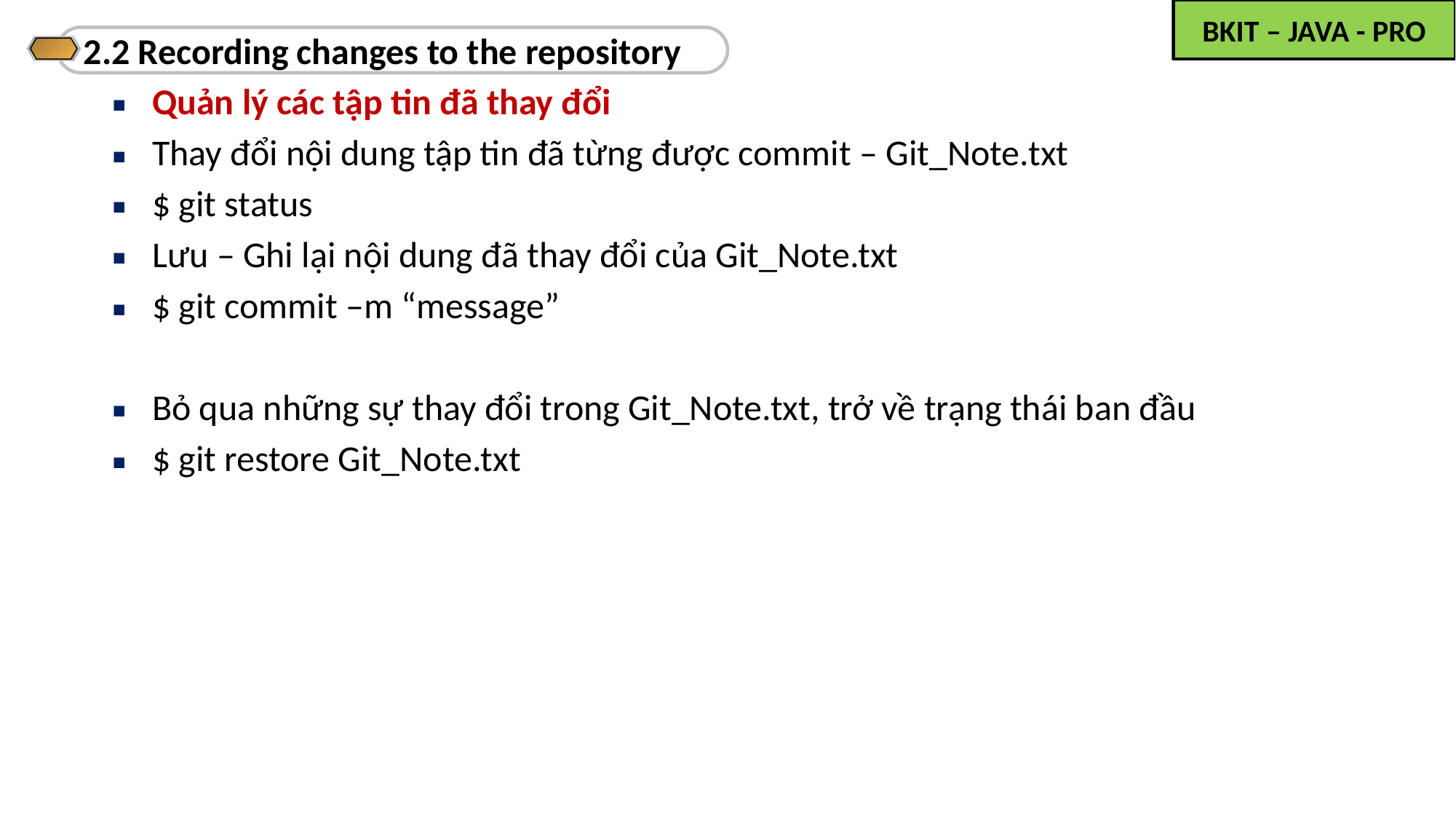

2.2 Recording changes to the repository

Quản lý các tập tin đã thay đổi
Thay đổi nội dung tập tin đã từng được commit – Git_Note.txt
$ git status
Lưu – Ghi lại nội dung đã thay đổi của Git_Note.txt
$ git commit –m “message”

Bỏ qua những sự thay đổi trong Git_Note.txt, trở về trạng thái ban đầu
$ git restore Git_Note.txt